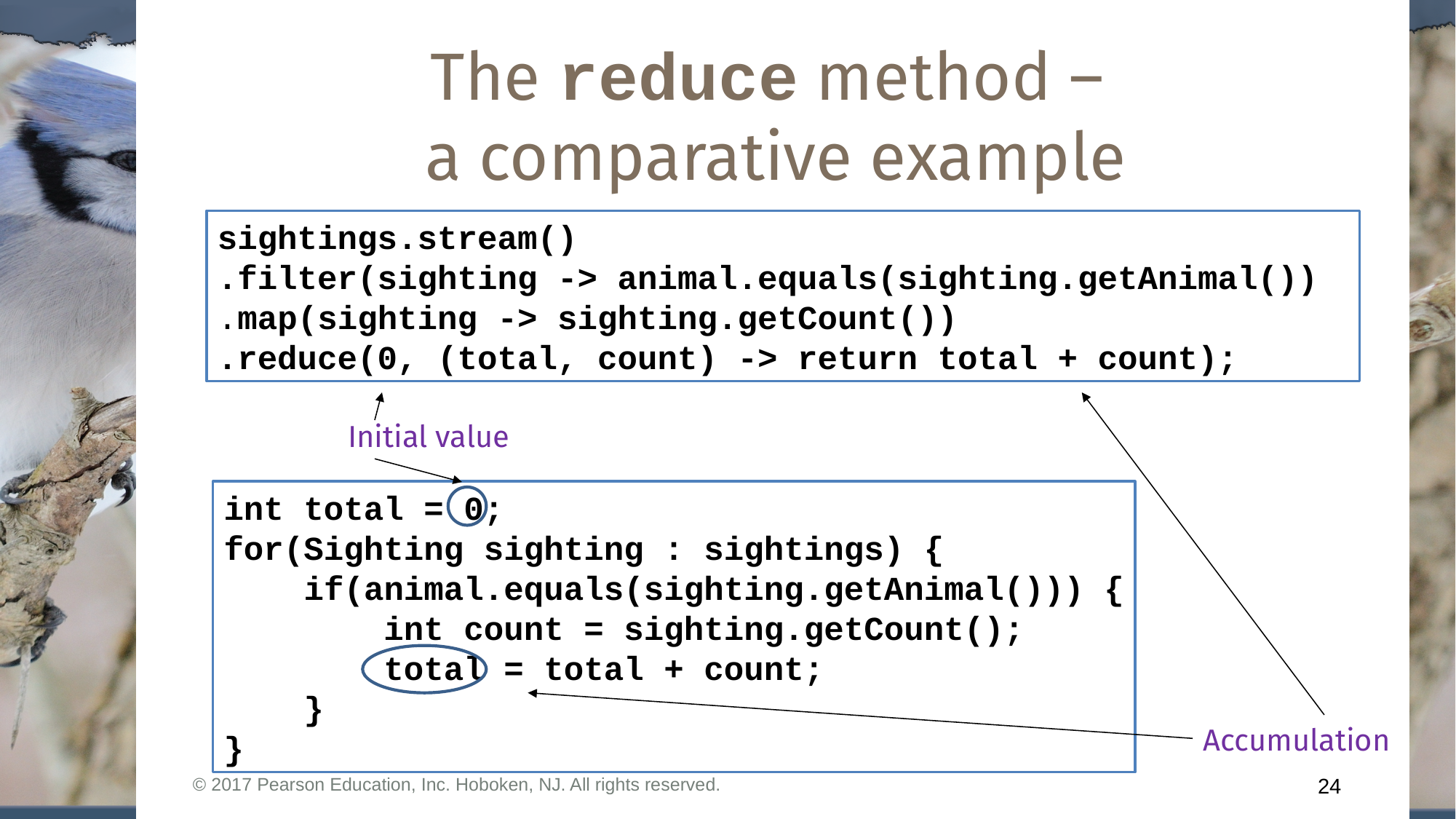

# The reduce method – a comparative example
sightings.stream()
.filter(sighting -> animal.equals(sighting.getAnimal())
.map(sighting -> sighting.getCount())
.reduce(0, (total, count) -> return total + count);
Initial value
int total = 0;
for(Sighting sighting : sightings) {
    if(animal.equals(sighting.getAnimal())) {
        int count = sighting.getCount();
        total = total + count;
    }
}

Accumulation
© 2017 Pearson Education, Inc. Hoboken, NJ. All rights reserved.